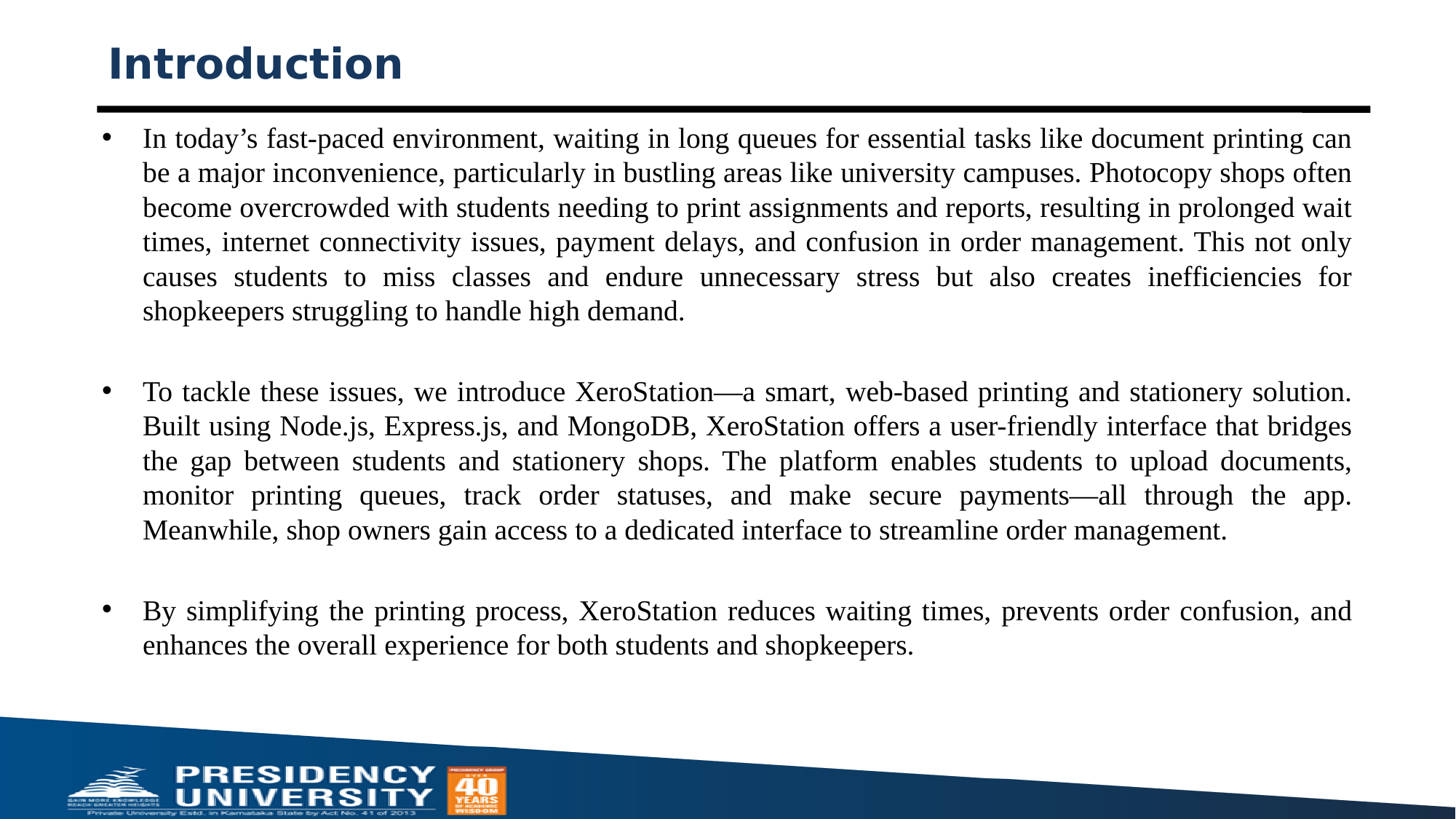

# Introduction
In today’s fast-paced environment, waiting in long queues for essential tasks like document printing can be a major inconvenience, particularly in bustling areas like university campuses. Photocopy shops often become overcrowded with students needing to print assignments and reports, resulting in prolonged wait times, internet connectivity issues, payment delays, and confusion in order management. This not only causes students to miss classes and endure unnecessary stress but also creates inefficiencies for shopkeepers struggling to handle high demand.

To tackle these issues, we introduce XeroStation—a smart, web-based printing and stationery solution. Built using Node.js, Express.js, and MongoDB, XeroStation offers a user-friendly interface that bridges the gap between students and stationery shops. The platform enables students to upload documents, monitor printing queues, track order statuses, and make secure payments—all through the app. Meanwhile, shop owners gain access to a dedicated interface to streamline order management.

By simplifying the printing process, XeroStation reduces waiting times, prevents order confusion, and enhances the overall experience for both students and shopkeepers.